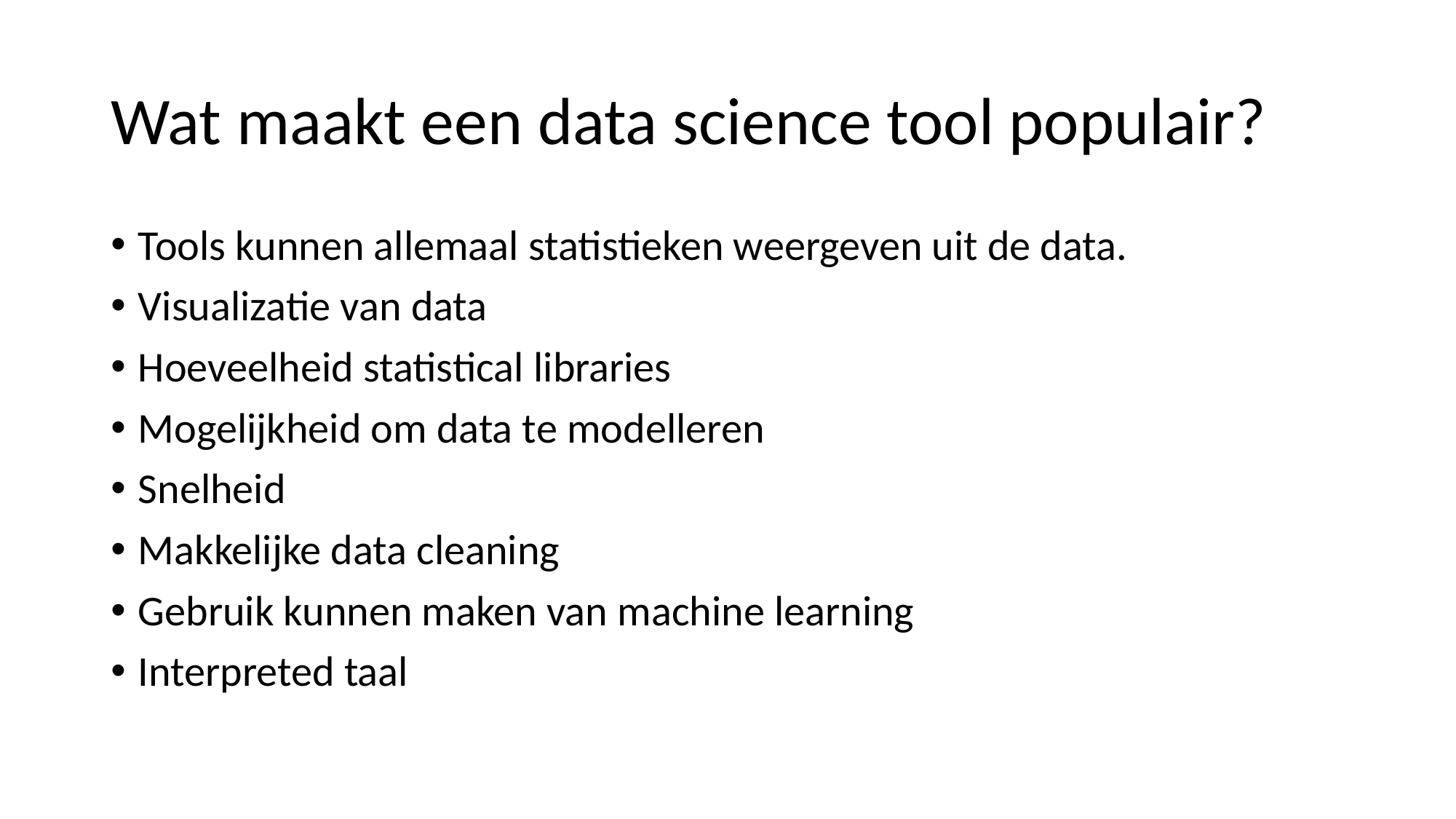

# Wat maakt een data science tool populair?
Tools kunnen allemaal statistieken weergeven uit de data.
Visualizatie van data
Hoeveelheid statistical libraries
Mogelijkheid om data te modelleren
Snelheid
Makkelijke data cleaning
Gebruik kunnen maken van machine learning
Interpreted taal